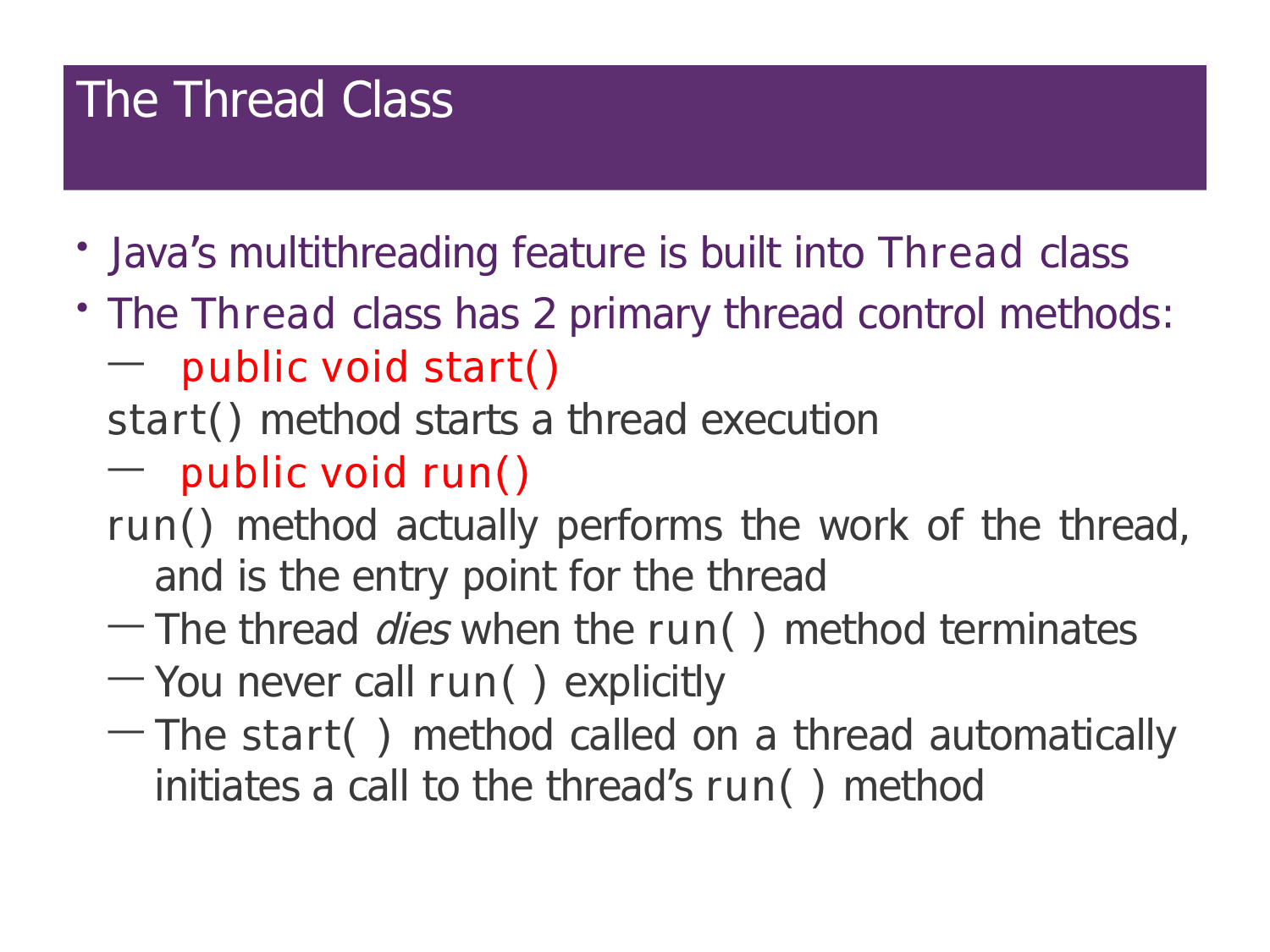

# The Thread Class
Java’s multithreading feature is built into Thread class
The Thread class has 2 primary thread control methods:
  public void start()
start() method starts a thread execution
  public void run()
run() method actually performs the work of the thread, and is the entry point for the thread
The thread dies when the run( ) method terminates
You never call run( ) explicitly
The start( ) method called on a thread automatically  initiates a call to the thread’s run( ) method